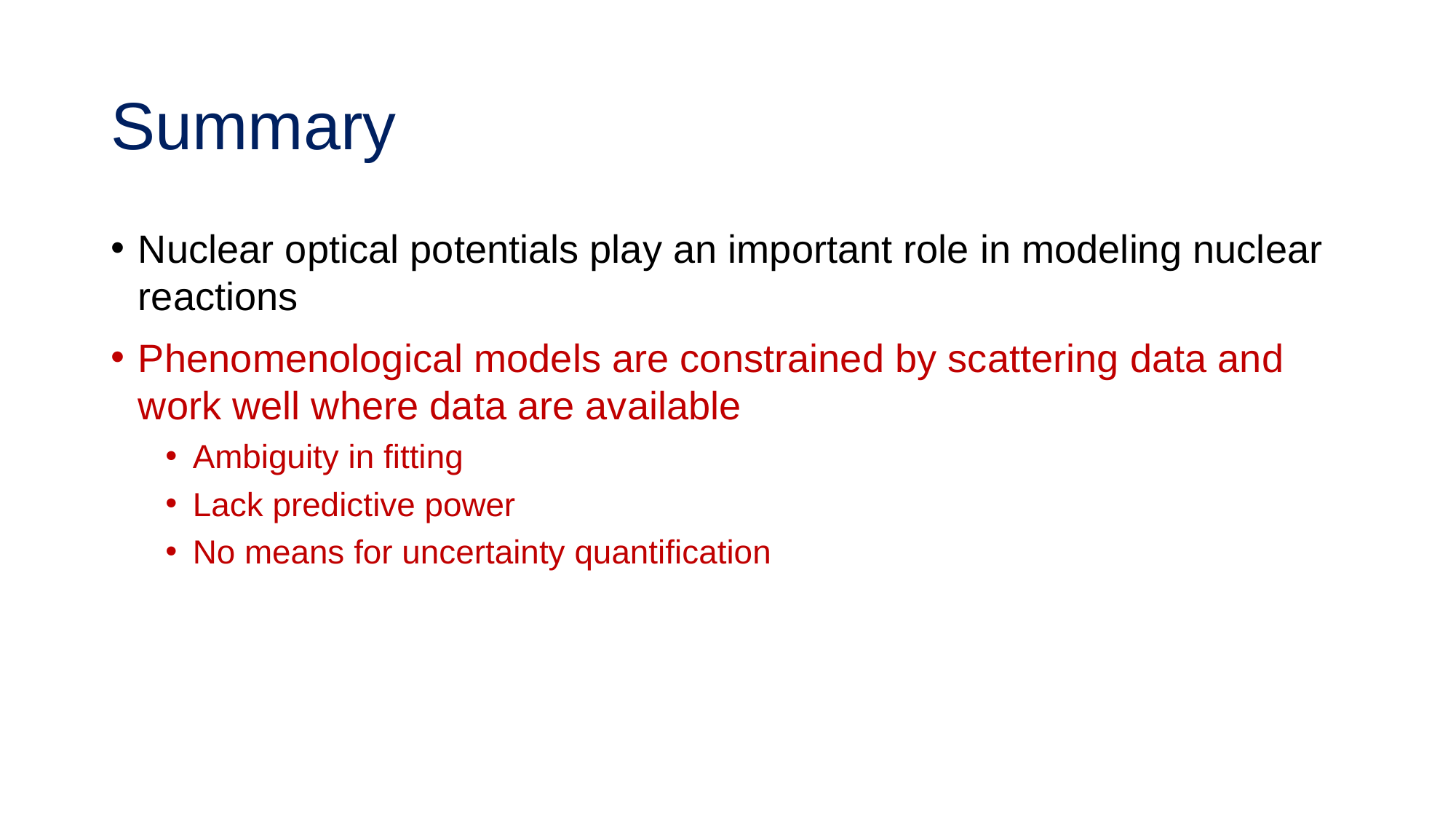

# Summary
Nuclear optical potentials play an important role in modeling nuclear reactions
Phenomenological models are constrained by scattering data and work well where data are available
Ambiguity in fitting
Lack predictive power
No means for uncertainty quantification